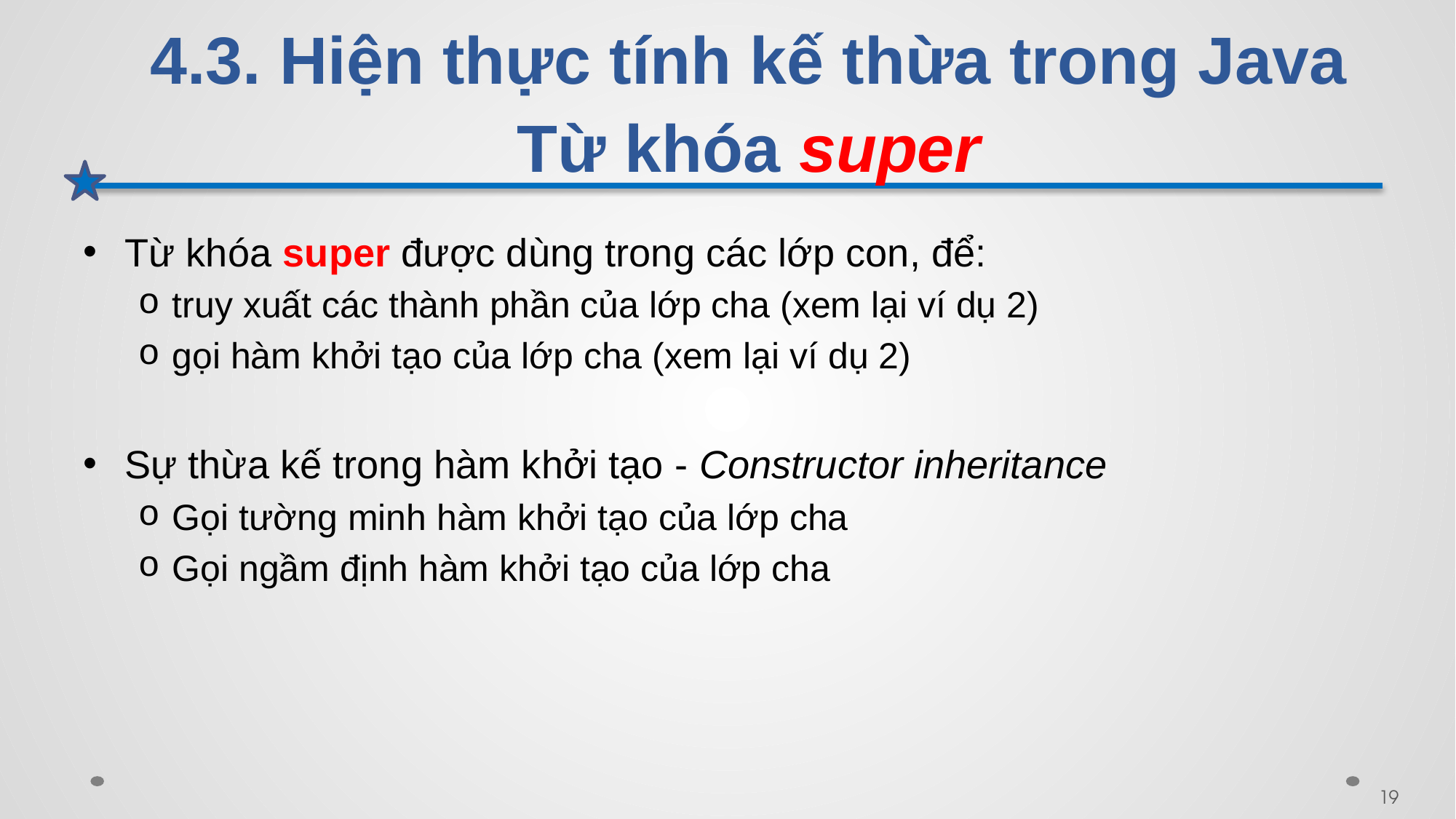

# 4.3. Hiện thực tính kế thừa trong Java Từ khóa super
Từ khóa super được dùng trong các lớp con, để:
truy xuất các thành phần của lớp cha (xem lại ví dụ 2)
gọi hàm khởi tạo của lớp cha (xem lại ví dụ 2)

Sự thừa kế trong hàm khởi tạo - Constructor inheritance
Gọi tường minh hàm khởi tạo của lớp cha
Gọi ngầm định hàm khởi tạo của lớp cha

19